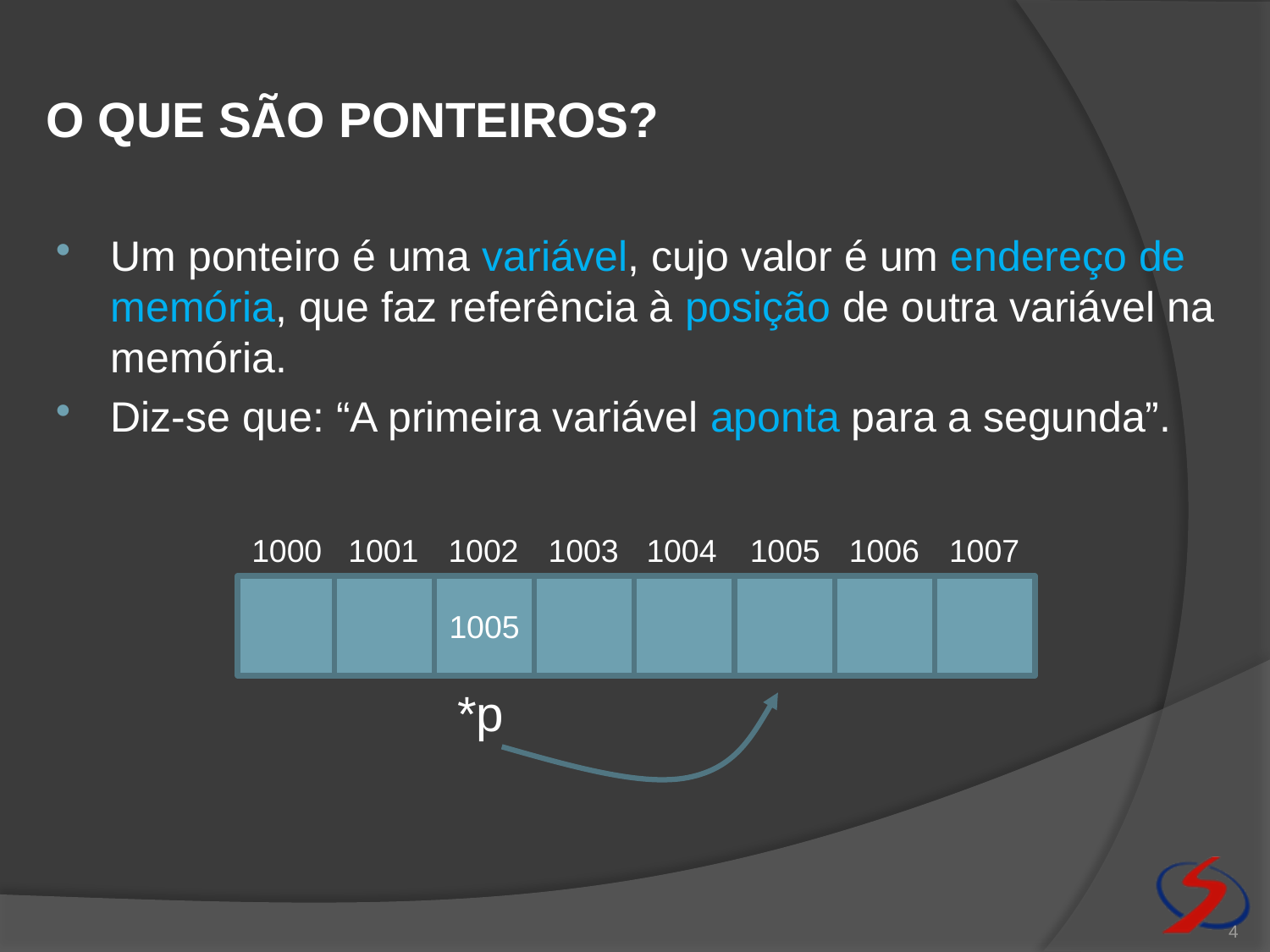

# O que são ponteiros?
Um ponteiro é uma variável, cujo valor é um endereço de memória, que faz referência à posição de outra variável na memória.
Diz-se que: “A primeira variável aponta para a segunda”.
1003
1000
1001
1002
1004
1005
1006
1007

1005

*p

4